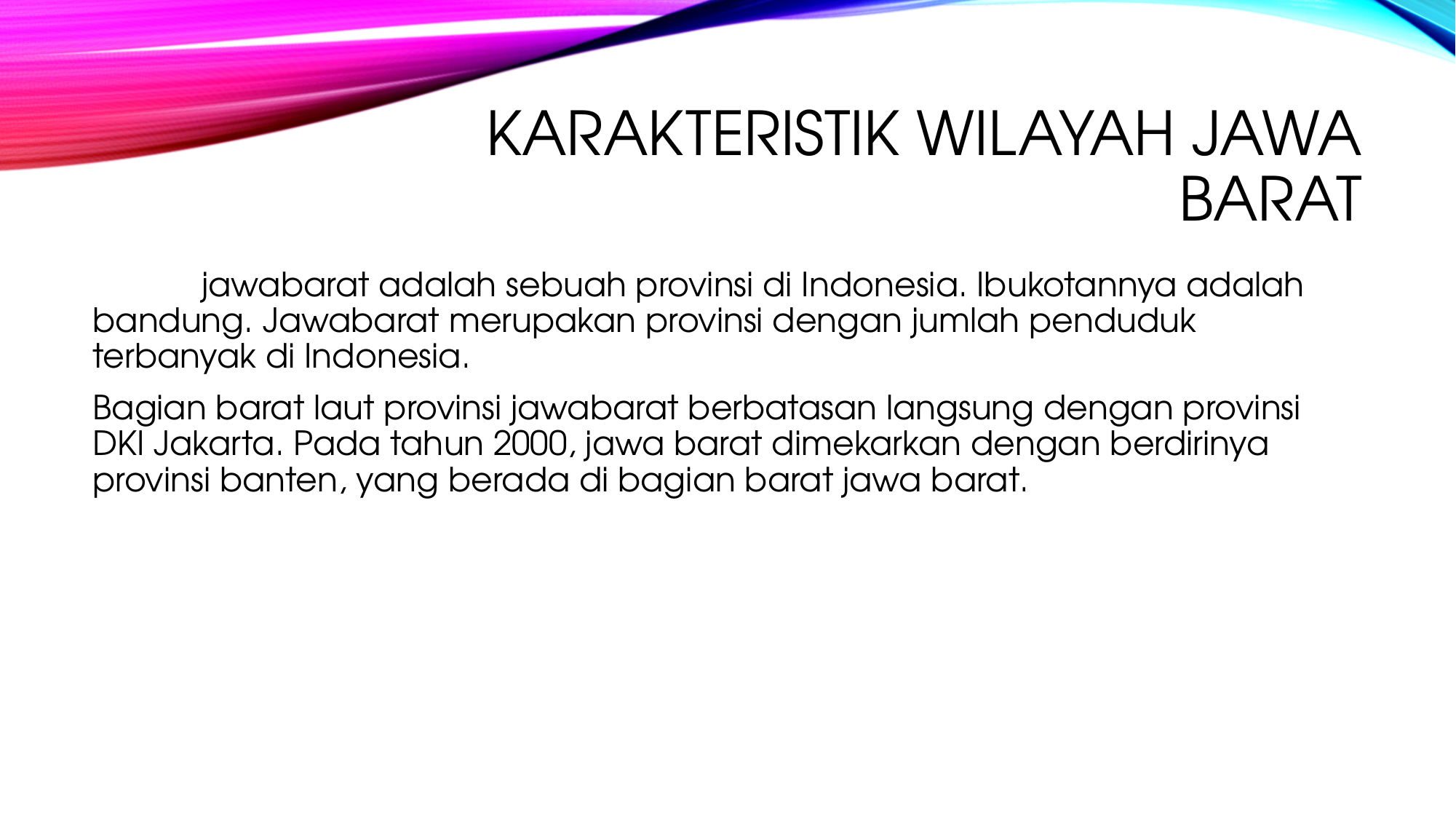

# Karakteristik wilayah jawa barat
	jawabarat adalah sebuah provinsi di Indonesia. Ibukotannya adalah bandung. Jawabarat merupakan provinsi dengan jumlah penduduk terbanyak di Indonesia.
Bagian barat laut provinsi jawabarat berbatasan langsung dengan provinsi DKI Jakarta. Pada tahun 2000, jawa barat dimekarkan dengan berdirinya provinsi banten, yang berada di bagian barat jawa barat.